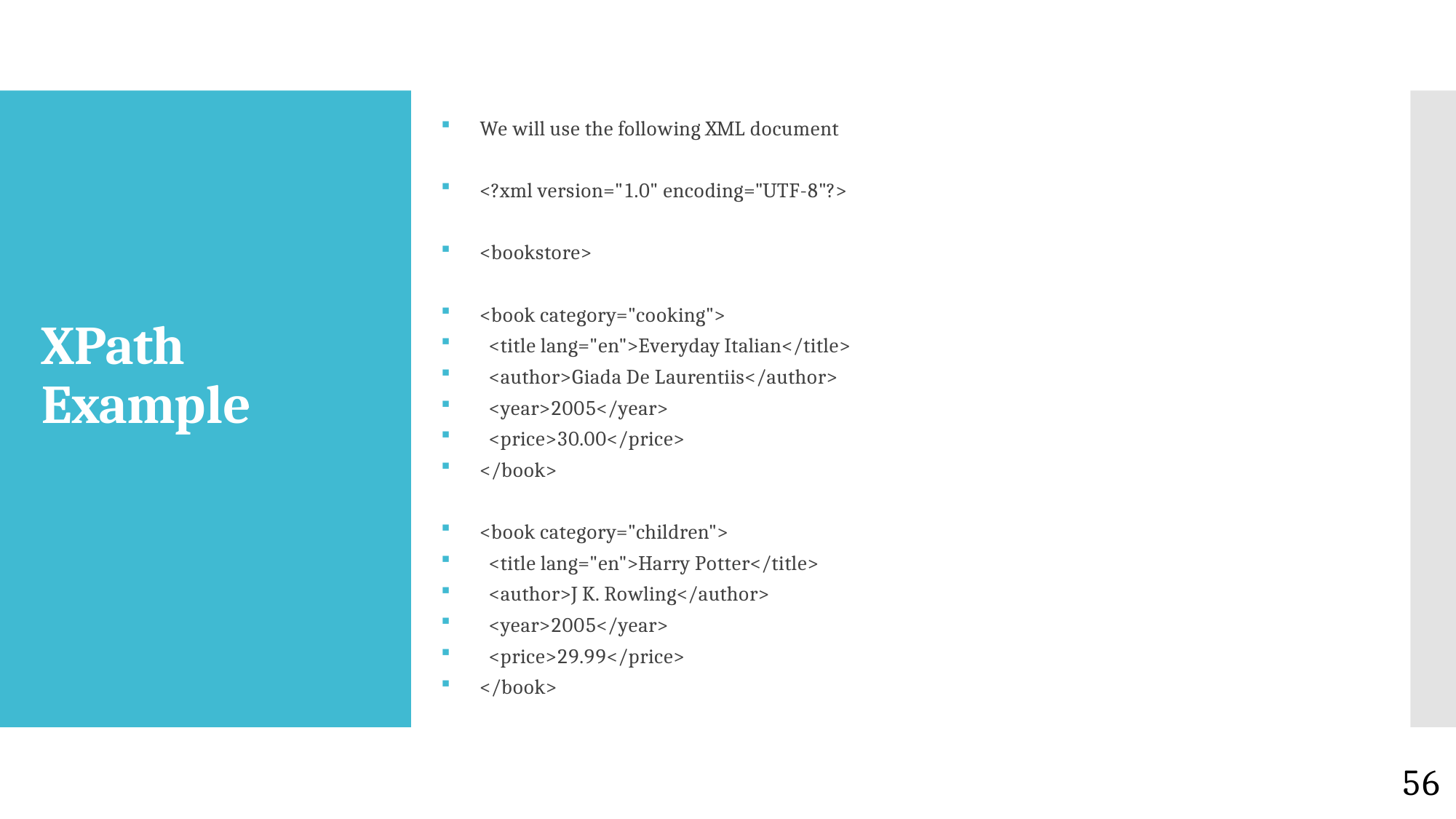

We will use the following XML document

<?xml version="1.0" encoding="UTF-8"?>

<bookstore>

<book category="cooking">
  <title lang="en">Everyday Italian</title>
  <author>Giada De Laurentiis</author>
  <year>2005</year>
  <price>30.00</price>
</book>

<book category="children">
  <title lang="en">Harry Potter</title>
  <author>J K. Rowling</author>
  <year>2005</year>
  <price>29.99</price>
</book>

# XPath Example
56